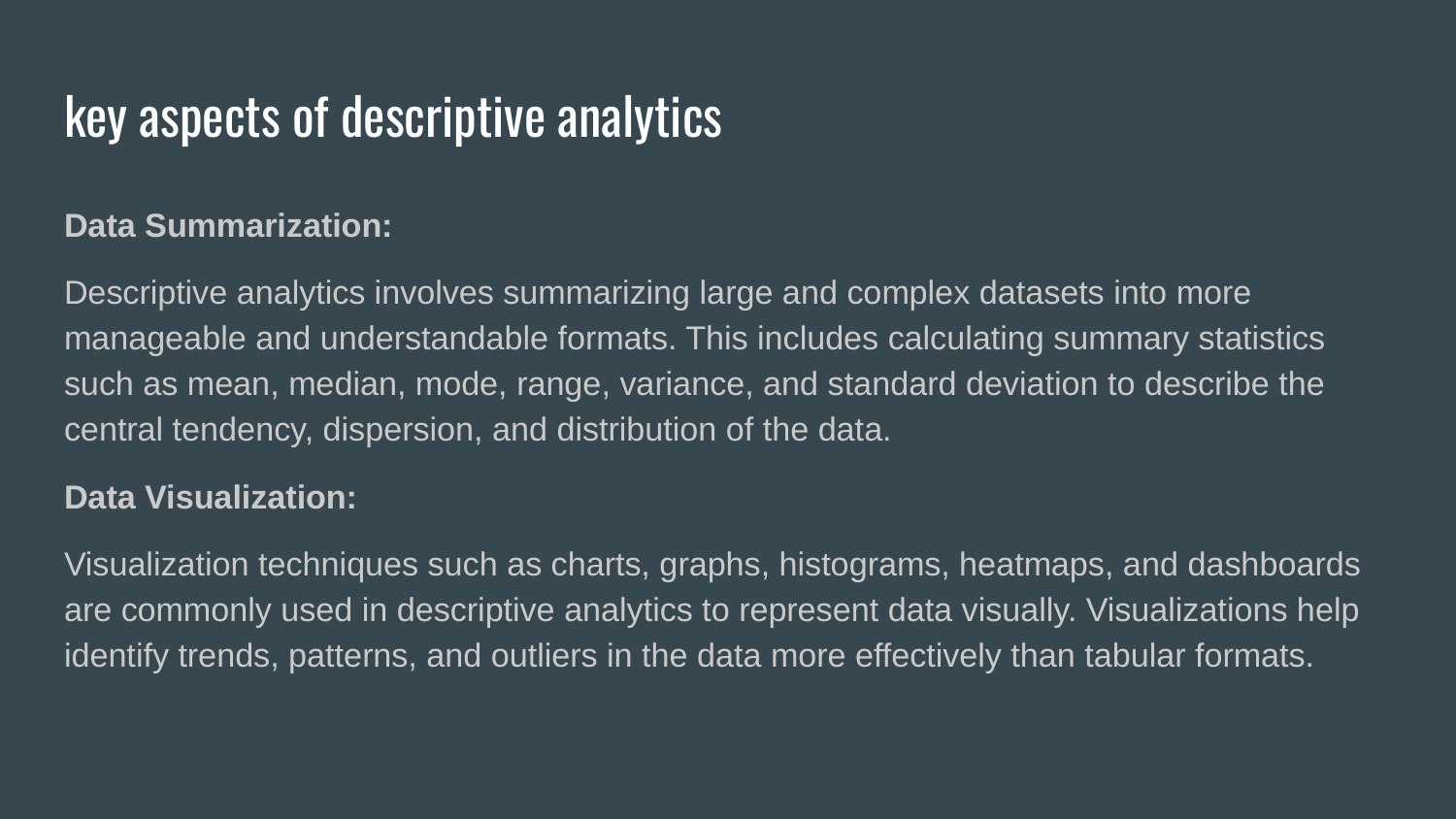

# key aspects of descriptive analytics
Data Summarization:
Descriptive analytics involves summarizing large and complex datasets into more manageable and understandable formats. This includes calculating summary statistics such as mean, median, mode, range, variance, and standard deviation to describe the central tendency, dispersion, and distribution of the data.
Data Visualization:
Visualization techniques such as charts, graphs, histograms, heatmaps, and dashboards are commonly used in descriptive analytics to represent data visually. Visualizations help identify trends, patterns, and outliers in the data more effectively than tabular formats.